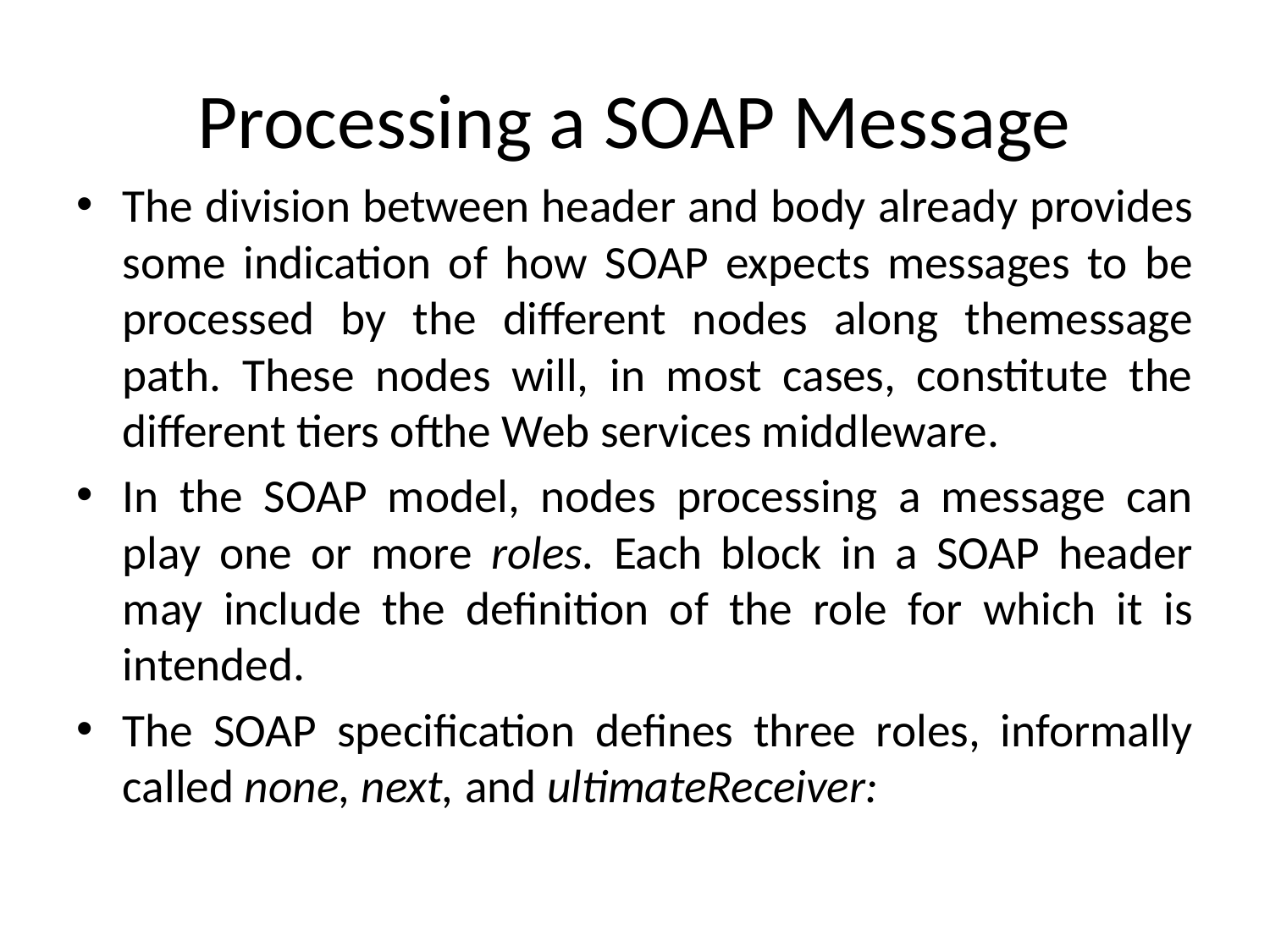

# Processing a SOAP Message
The division between header and body already provides some indication of how SOAP expects messages to be processed by the different nodes along themessage path. These nodes will, in most cases, constitute the different tiers ofthe Web services middleware.
In the SOAP model, nodes processing a message can play one or more roles. Each block in a SOAP header may include the definition of the role for which it is intended.
The SOAP specification defines three roles, informally called none, next, and ultimateReceiver: